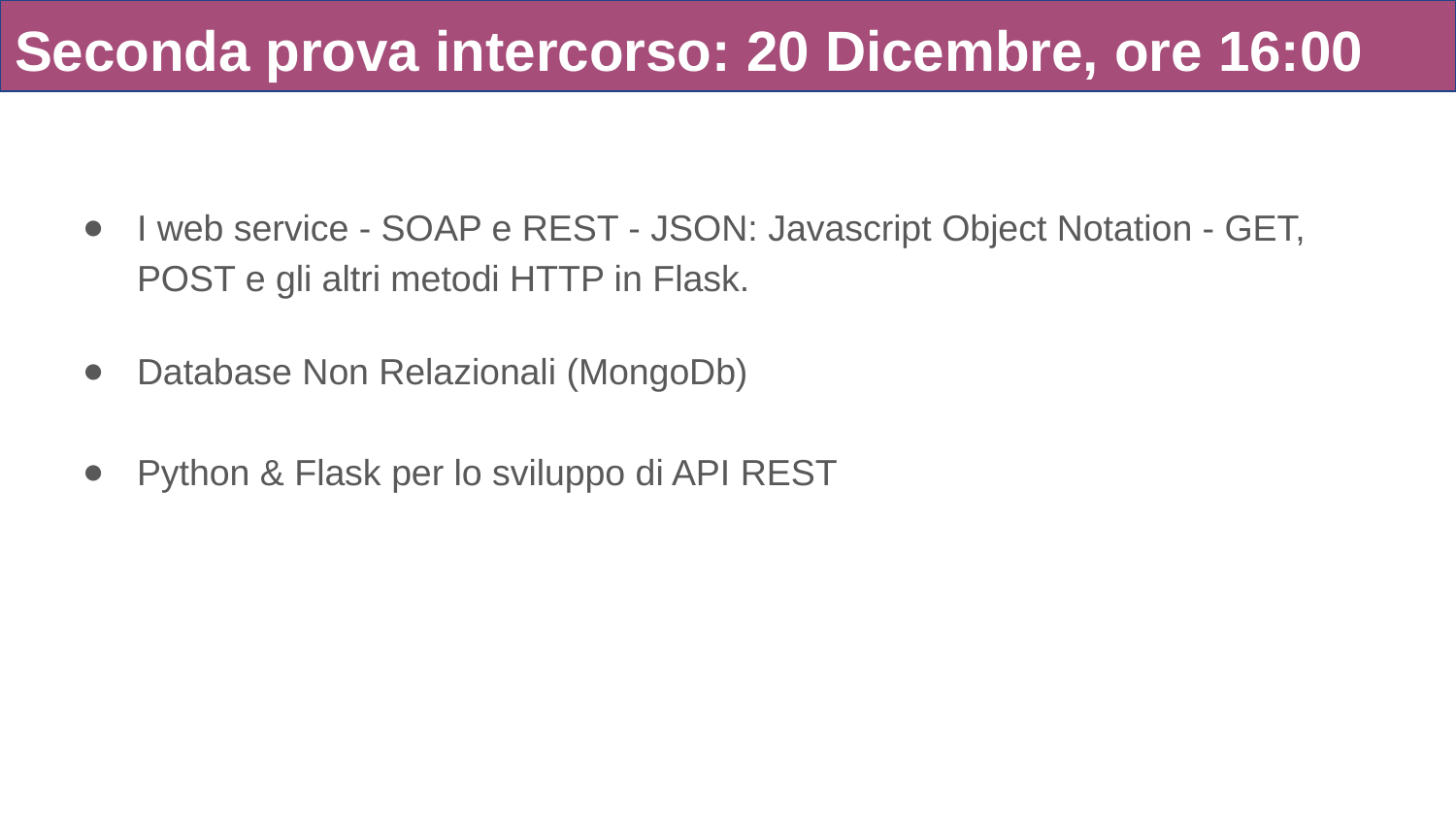

# Seconda prova intercorso: 20 Dicembre, ore 16:00
I web service - SOAP e REST - JSON: Javascript Object Notation - GET, POST e gli altri metodi HTTP in Flask.
Database Non Relazionali (MongoDb)
Python & Flask per lo sviluppo di API REST